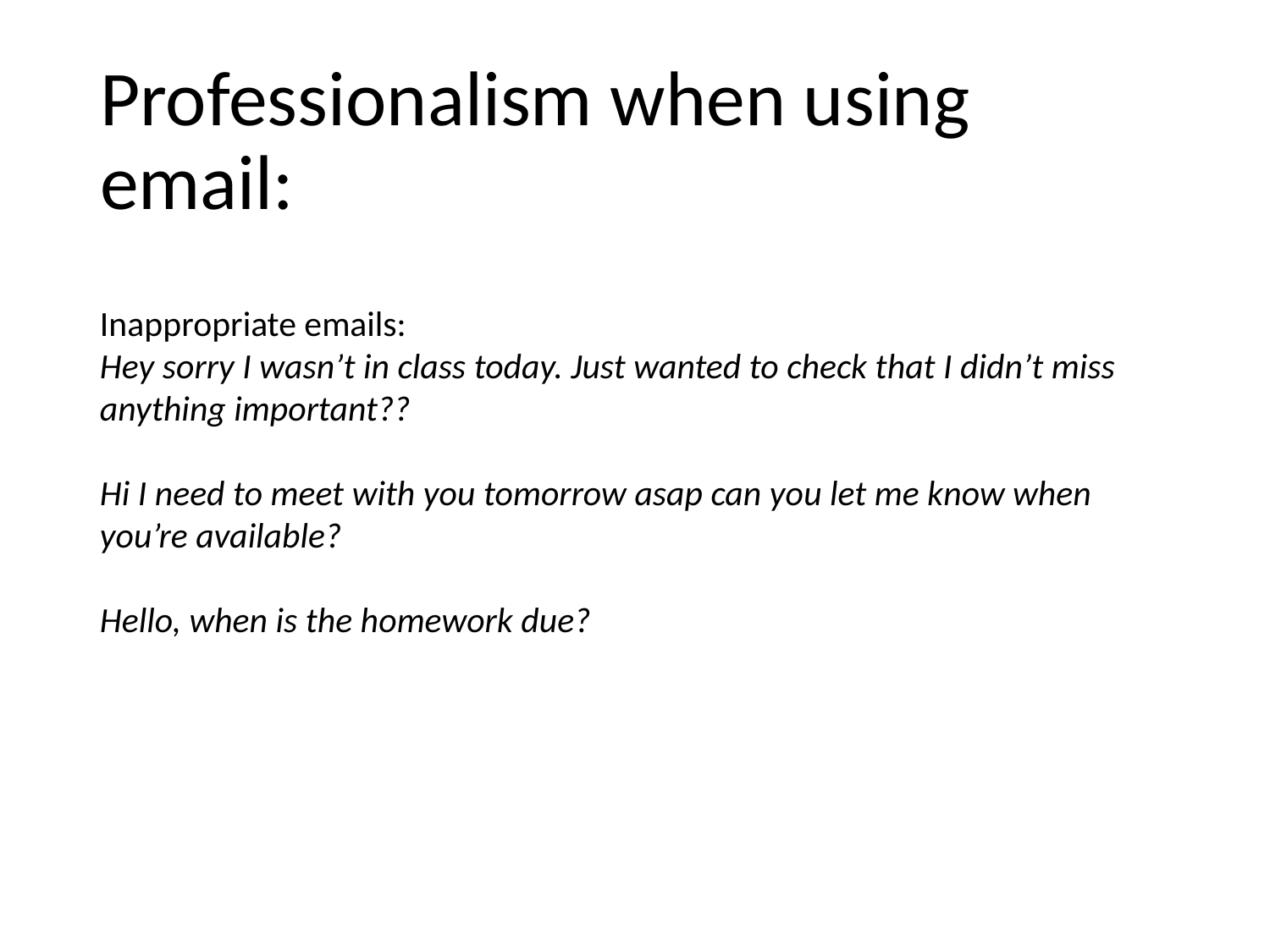

# Professionalism when using email:
Inappropriate emails:
Hey sorry I wasn’t in class today. Just wanted to check that I didn’t miss anything important??

Hi I need to meet with you tomorrow asap can you let me know when you’re available?

Hello, when is the homework due?